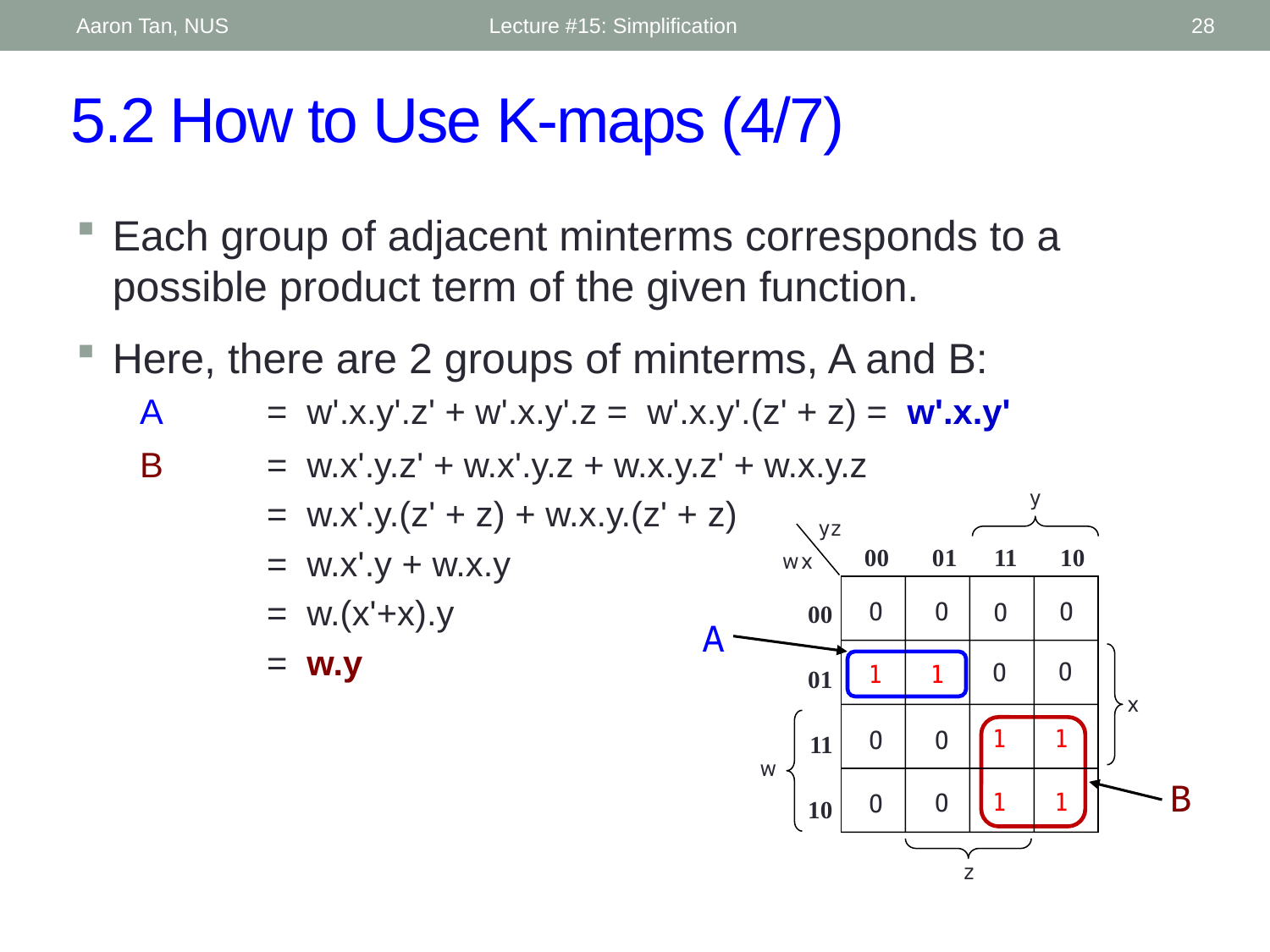

Aaron Tan, NUS
Lecture #15: Simplification
28
# 5.2 How to Use K-maps (4/7)
Each group of adjacent minterms corresponds to a possible product term of the given function.
Here, there are 2 groups of minterms, A and B:
	A	=  w'.x.y'.z' + w'.x.y'.z =  w'.x.y'.(z' + z) =  w'.x.y'
	B	=  w.x'.y.z' + w.x'.y.z + w.x.y.z' + w.x.y.z
		=  w.x'.y.(z' + z) + w.x.y.(z' + z)
		=  w.x'.y + w.x.y
		=  w.(x'+x).y
		=  w.y

y
yz

00       01      11       10
wx

00

   01

11

10

x

w

z
0
0
0
0
0
0
0
0
0
0
1
1
1
1
1
1
A

B